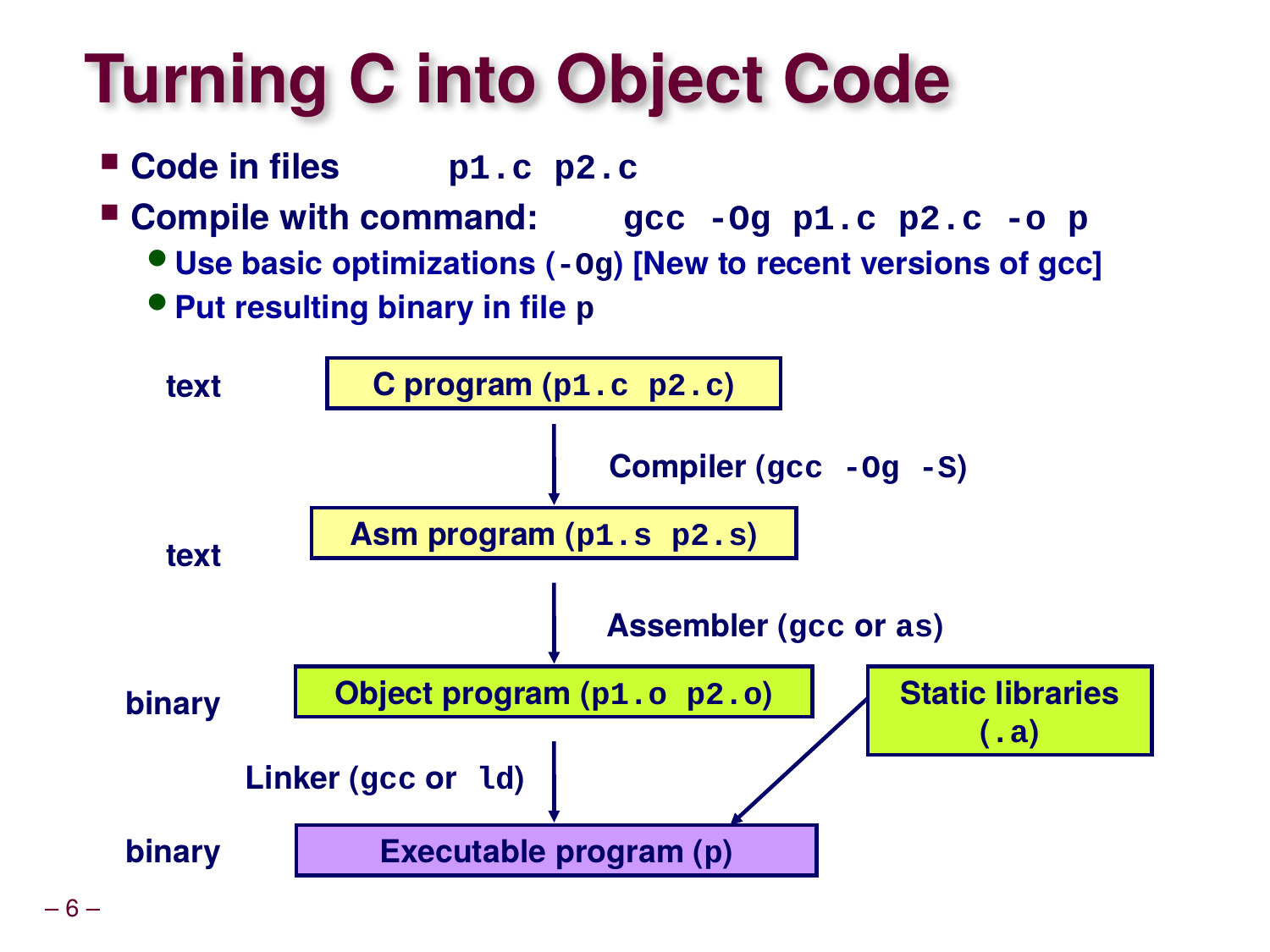

# Turning C into Object Code
Code in files 	p1.c p2.c
Compile with command: 	gcc -Og p1.c p2.c -o p
Use basic optimizations (-Og) [New to recent versions of gcc]
Put resulting binary in file p
C program (p1.c p2.c)
text

Compiler (gcc -Og -S)
Asm program (p1.s p2.s)
text

Assembler (gcc or as)
Object program (p1.o p2.o)
binary
Static libraries (.a)

Linker (gcc or ld)
binary
Executable program (p)